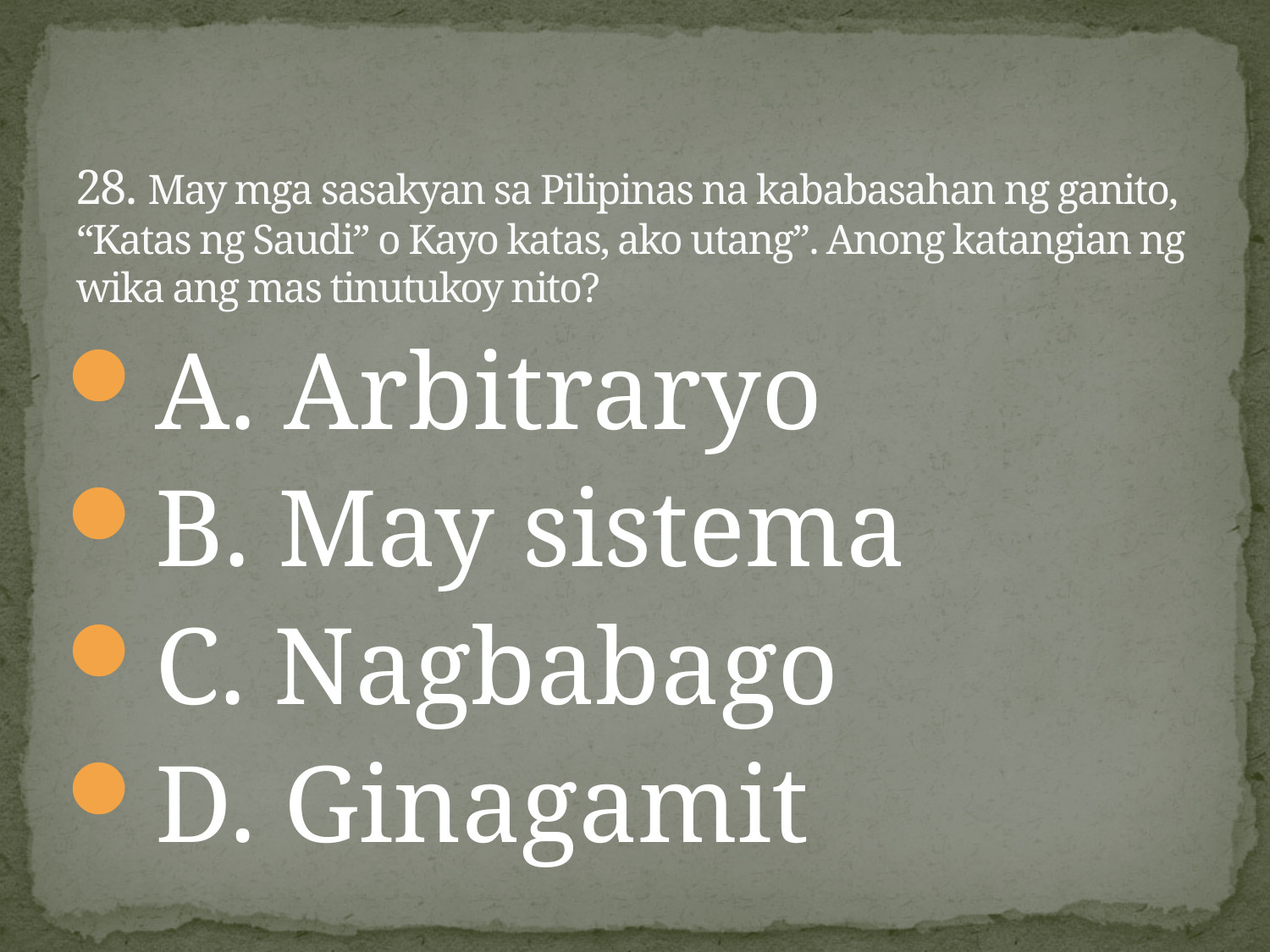

# 28. May mga sasakyan sa Pilipinas na kababasahan ng ganito, “Katas ng Saudi” o Kayo katas, ako utang”. Anong katangian ng wika ang mas tinutukoy nito?
A. Arbitraryo
B. May sistema
C. Nagbabago
D. Ginagamit